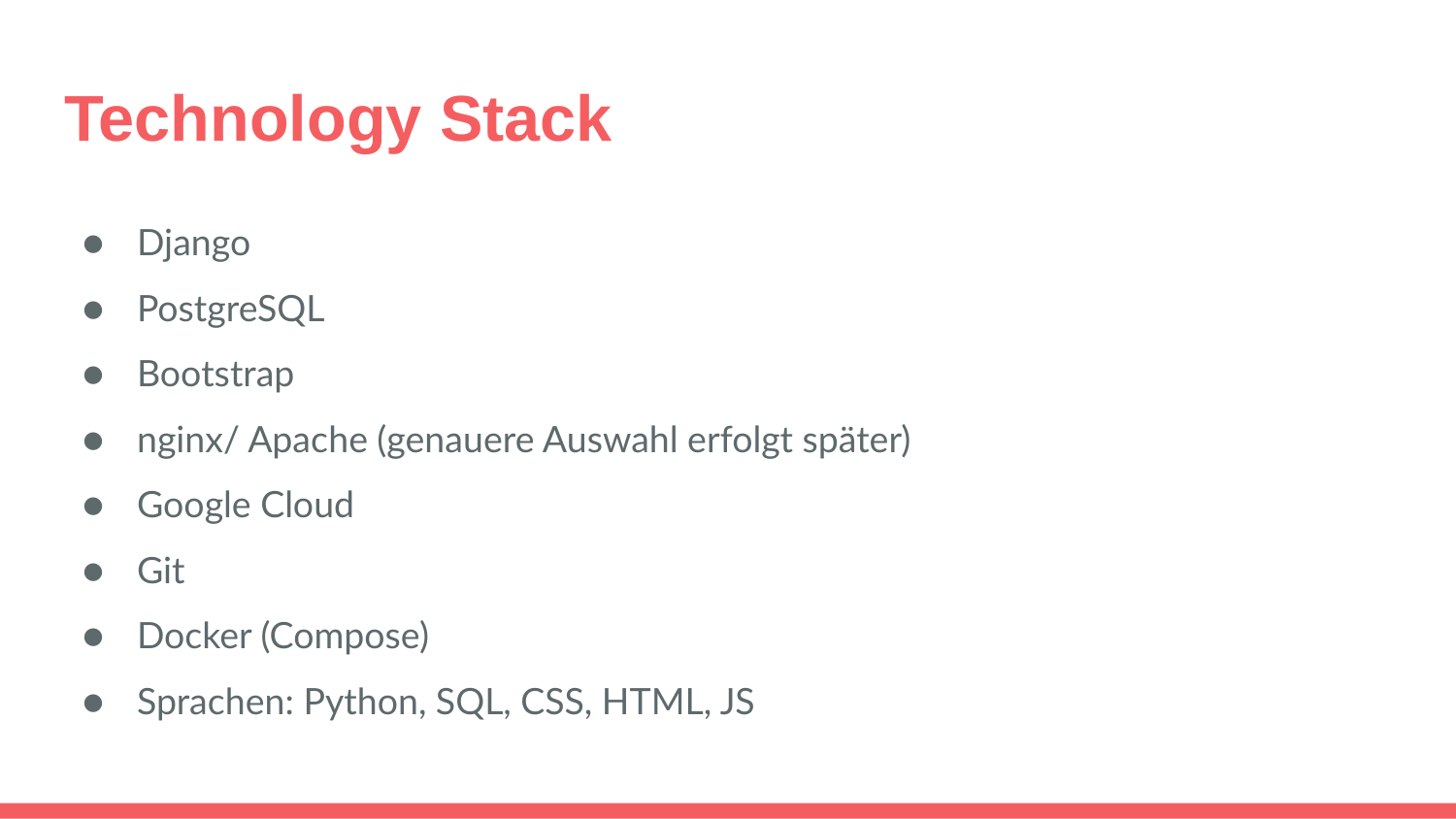

# Technology Stack
Django
PostgreSQL
Bootstrap
nginx/ Apache (genauere Auswahl erfolgt später)
Google Cloud
Git
Docker (Compose)
Sprachen: Python, SQL, CSS, HTML, JS